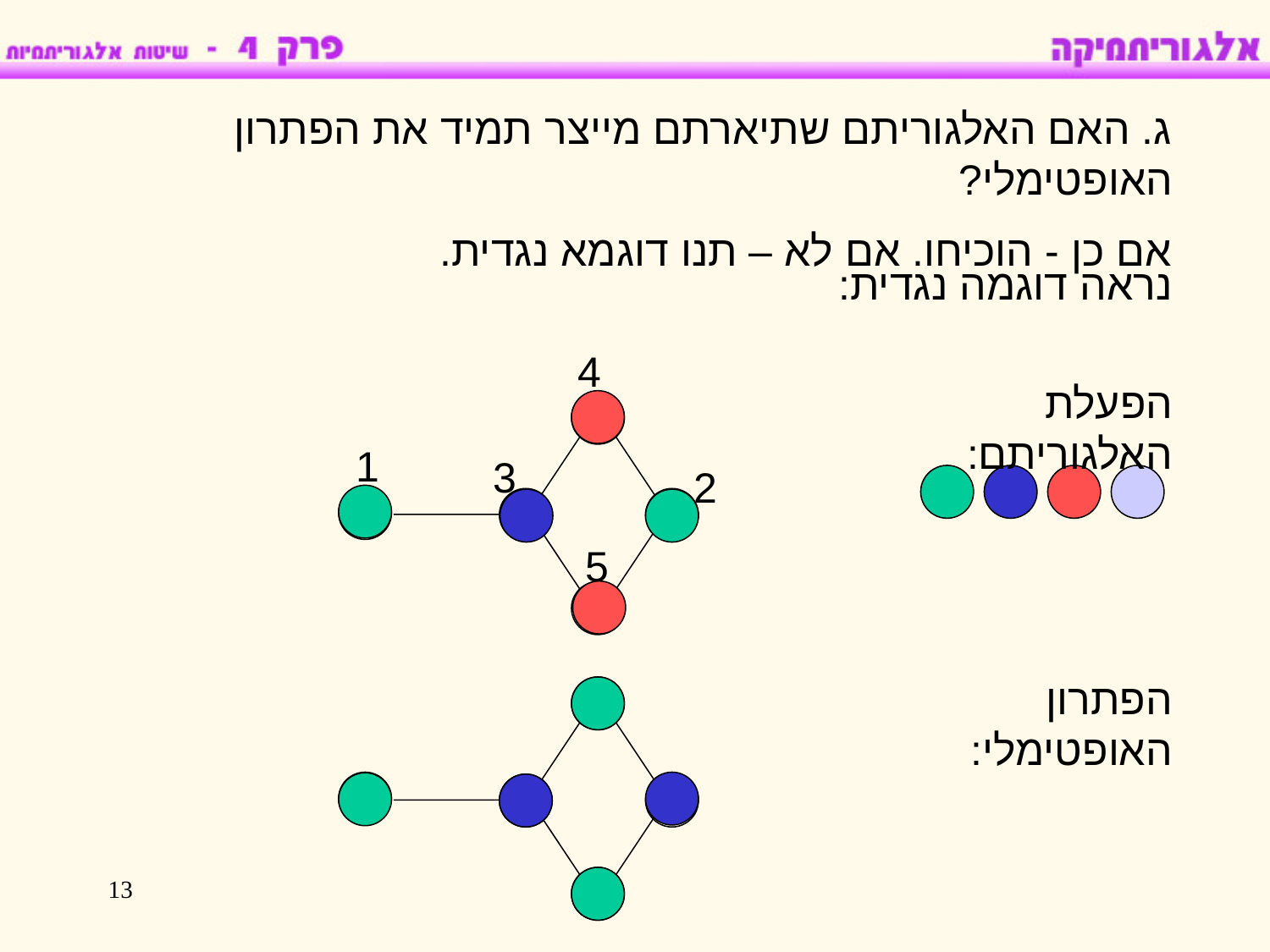

ג. האם האלגוריתם שתיארתם מייצר תמיד את הפתרון האופטימלי?
אם כן - הוכיחו. אם לא – תנו דוגמא נגדית.
נראה דוגמה נגדית:
4
1
3
2
5
הפעלת האלגוריתם:

הפתרון האופטימלי:

13